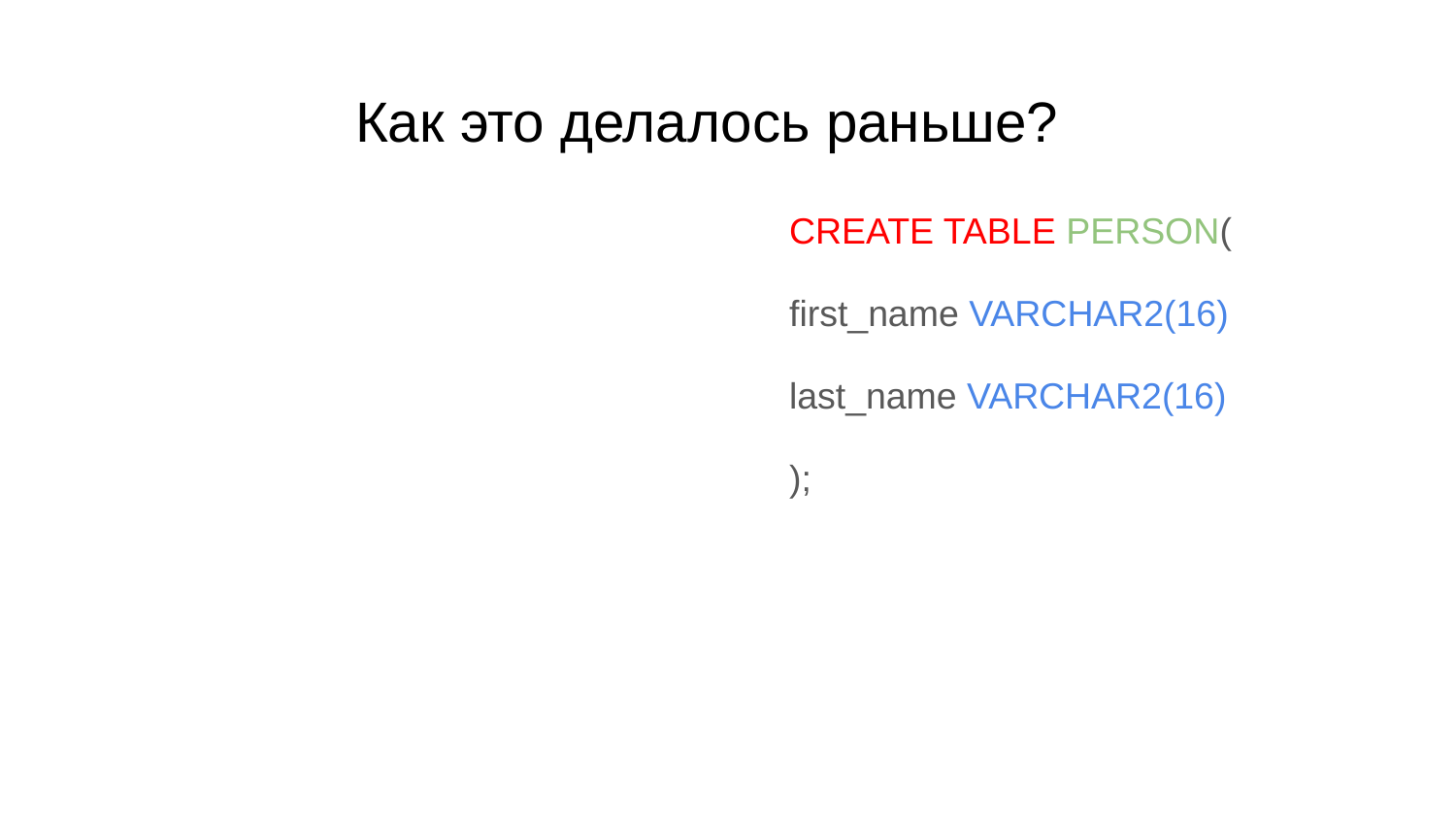

# Как это делалось раньше?
CREATE TABLE PERSON(
first_name VARCHAR2(16)
last_name VARCHAR2(16)
);